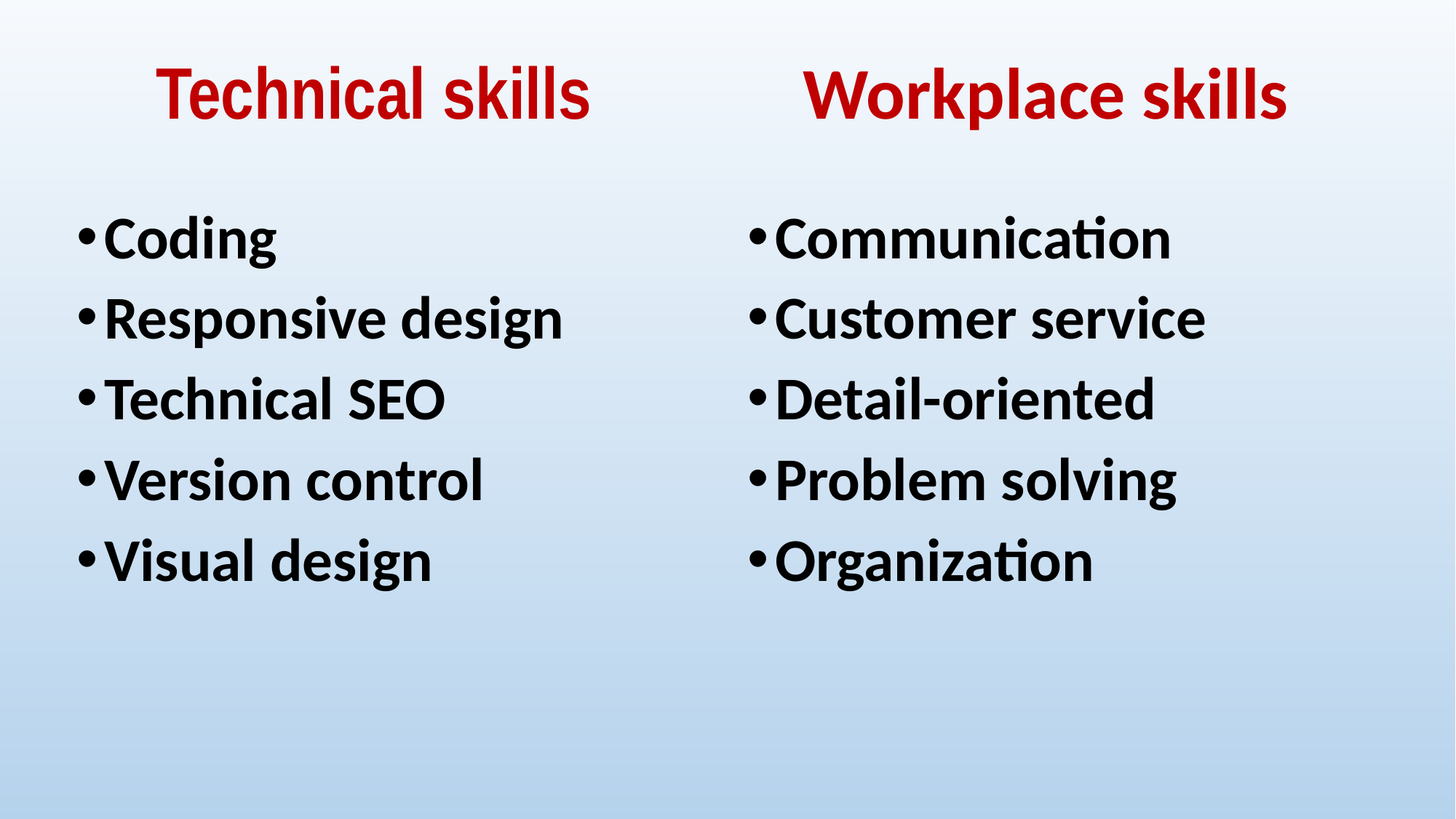

Technical skills
Workplace skills
Coding
Responsive design
Technical SEO
Version control
Visual design

Communication
Customer service
Detail-oriented
Problem solving
Organization